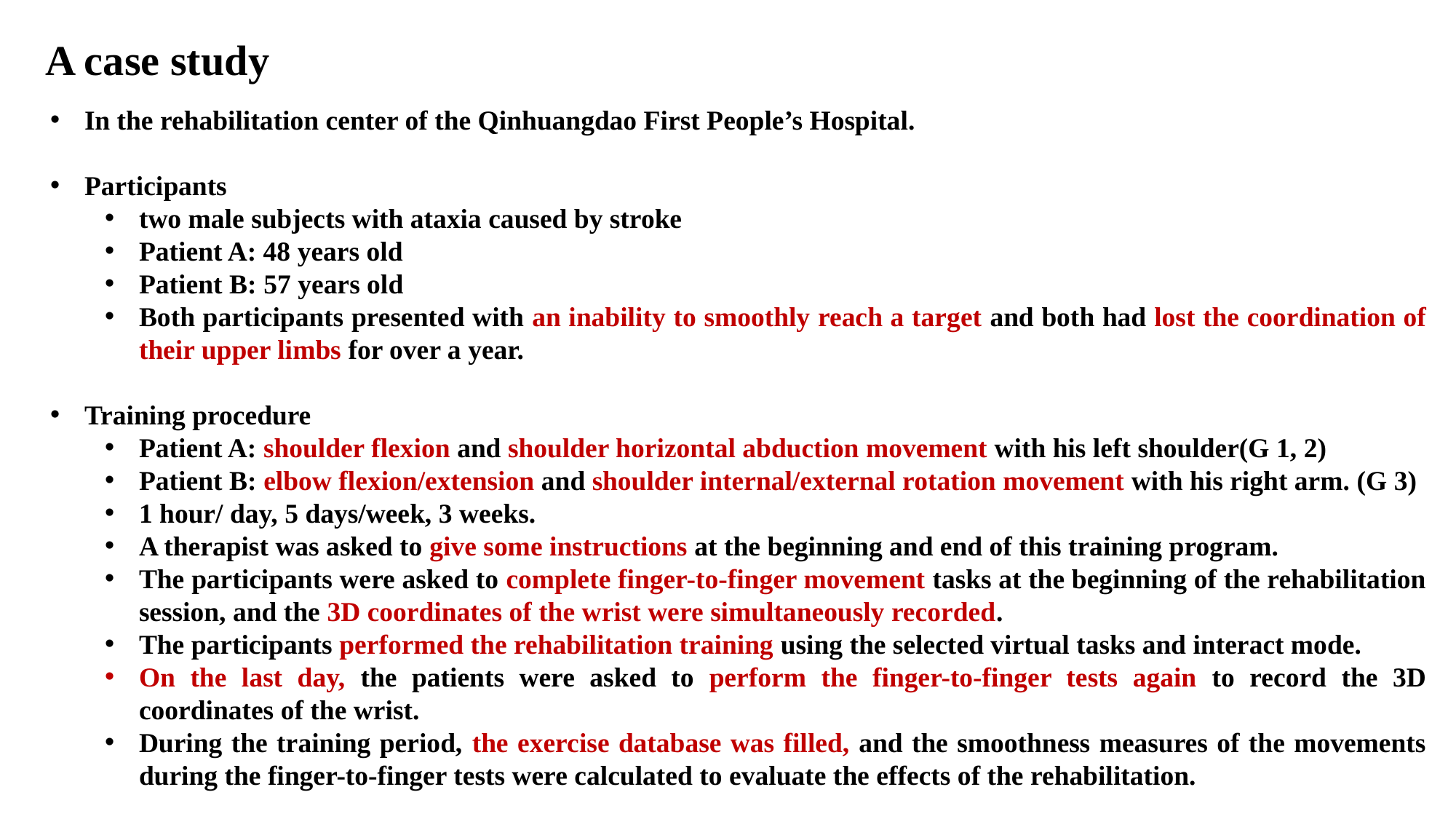

A case study
In the rehabilitation center of the Qinhuangdao First People’s Hospital.

Participants
two male subjects with ataxia caused by stroke
Patient A: 48 years old
Patient B: 57 years old
Both participants presented with an inability to smoothly reach a target and both had lost the coordination of their upper limbs for over a year.

Training procedure
Patient A: shoulder flexion and shoulder horizontal abduction movement with his left shoulder(G 1, 2)
Patient B: elbow flexion/extension and shoulder internal/external rotation movement with his right arm. (G 3)
1 hour/ day, 5 days/week, 3 weeks.
A therapist was asked to give some instructions at the beginning and end of this training program.
The participants were asked to complete finger-to-finger movement tasks at the beginning of the rehabilitation session, and the 3D coordinates of the wrist were simultaneously recorded.
The participants performed the rehabilitation training using the selected virtual tasks and interact mode.
On the last day, the patients were asked to perform the finger-to-finger tests again to record the 3D coordinates of the wrist.
During the training period, the exercise database was filled, and the smoothness measures of the movements during the finger-to-finger tests were calculated to evaluate the effects of the rehabilitation.